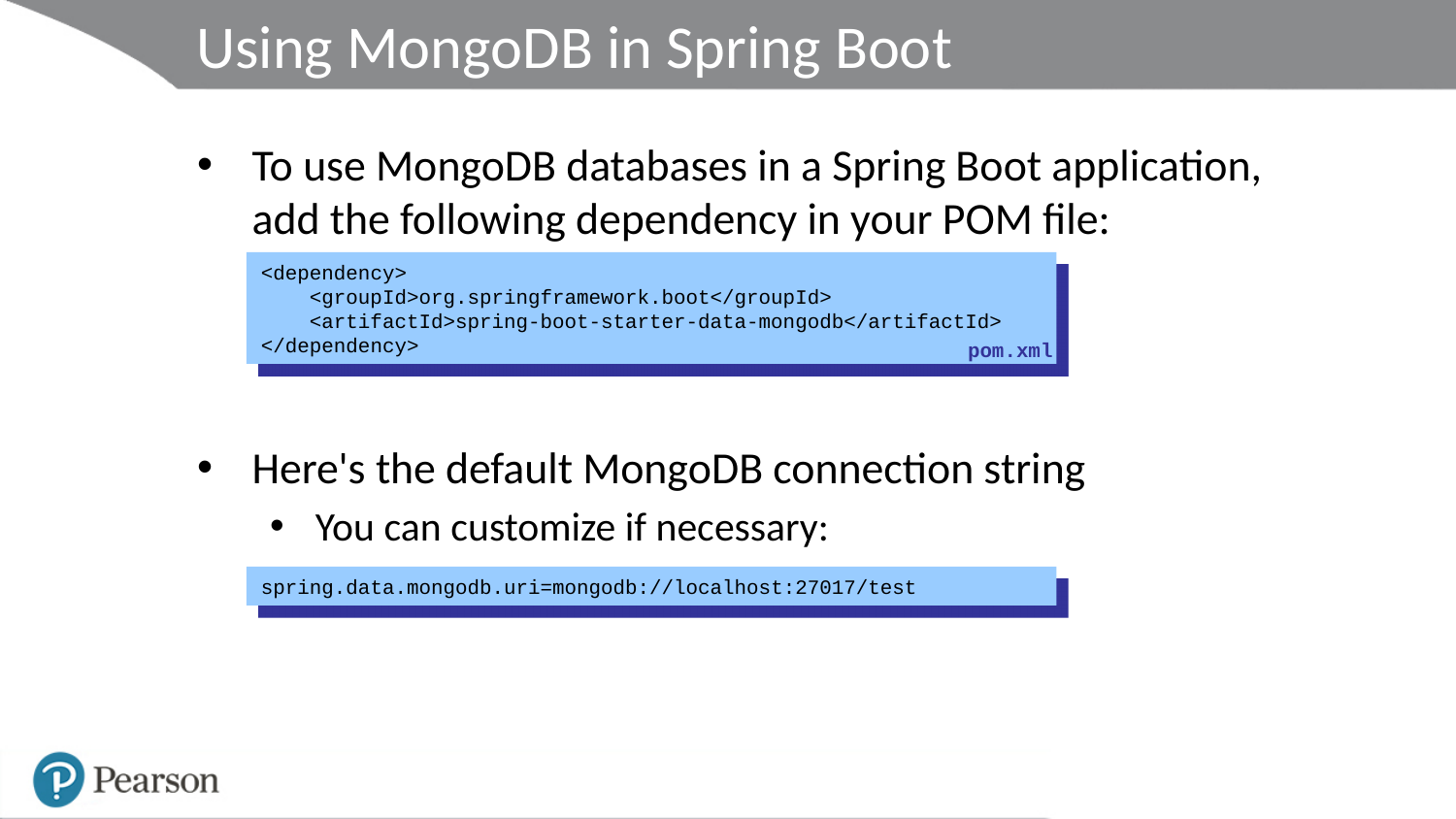

# Using MongoDB in Spring Boot
To use MongoDB databases in a Spring Boot application,
add the following dependency in your POM file:

Here's the default MongoDB connection string
You can customize if necessary:

<dependency>
    <groupId>org.springframework.boot</groupId>
    <artifactId>spring-boot-starter-data-mongodb</artifactId>
</dependency>
pom.xml
spring.data.mongodb.uri=mongodb://localhost:27017/test